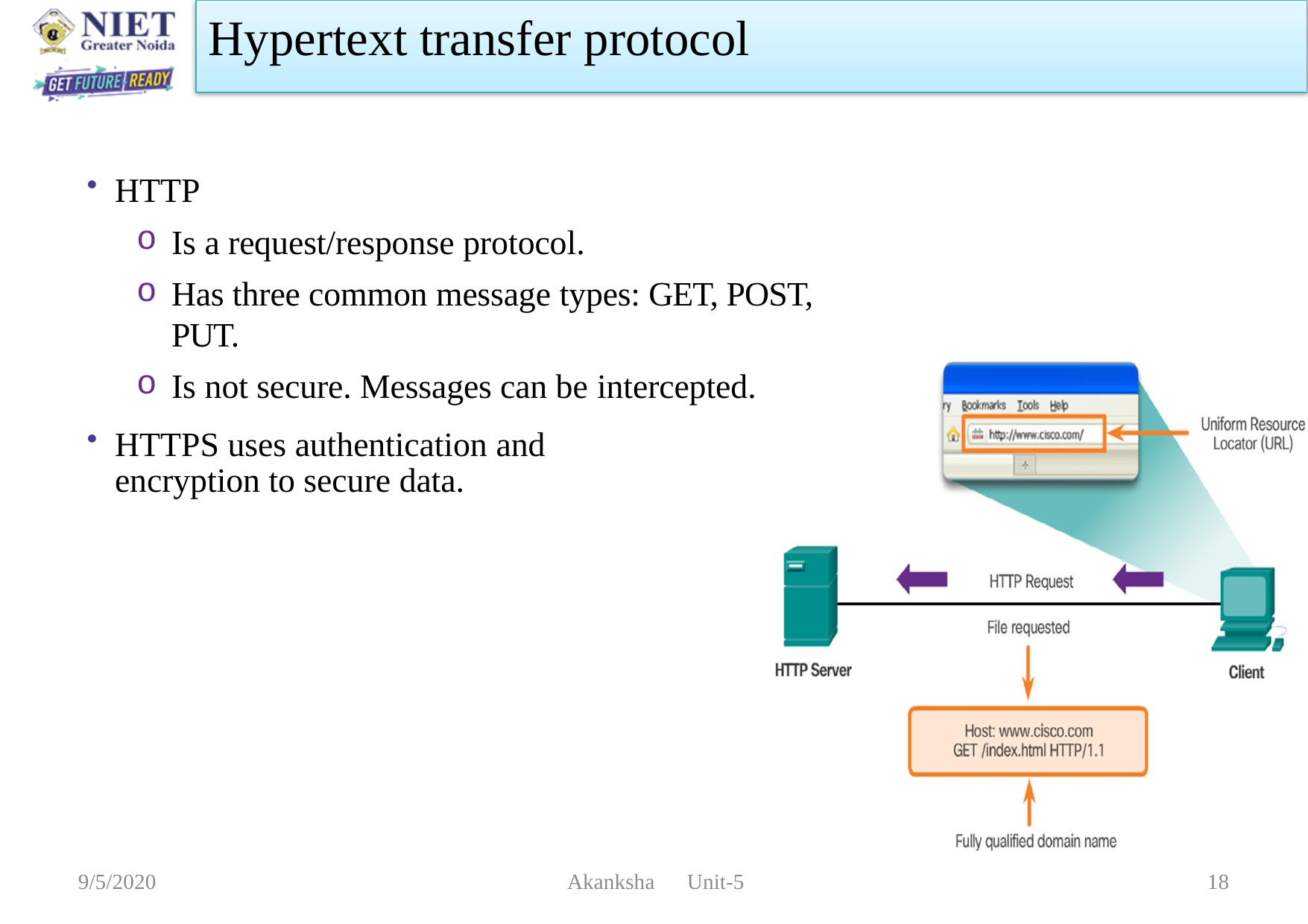

Hypertext transfer protocol
HTTP
Is a request/response protocol.
Has three common message types: GET, POST, PUT.
Is not secure. Messages can be intercepted.
HTTPS uses authentication and  encryption to secure data.

9/5/2020
 Akanksha      Unit-5
18